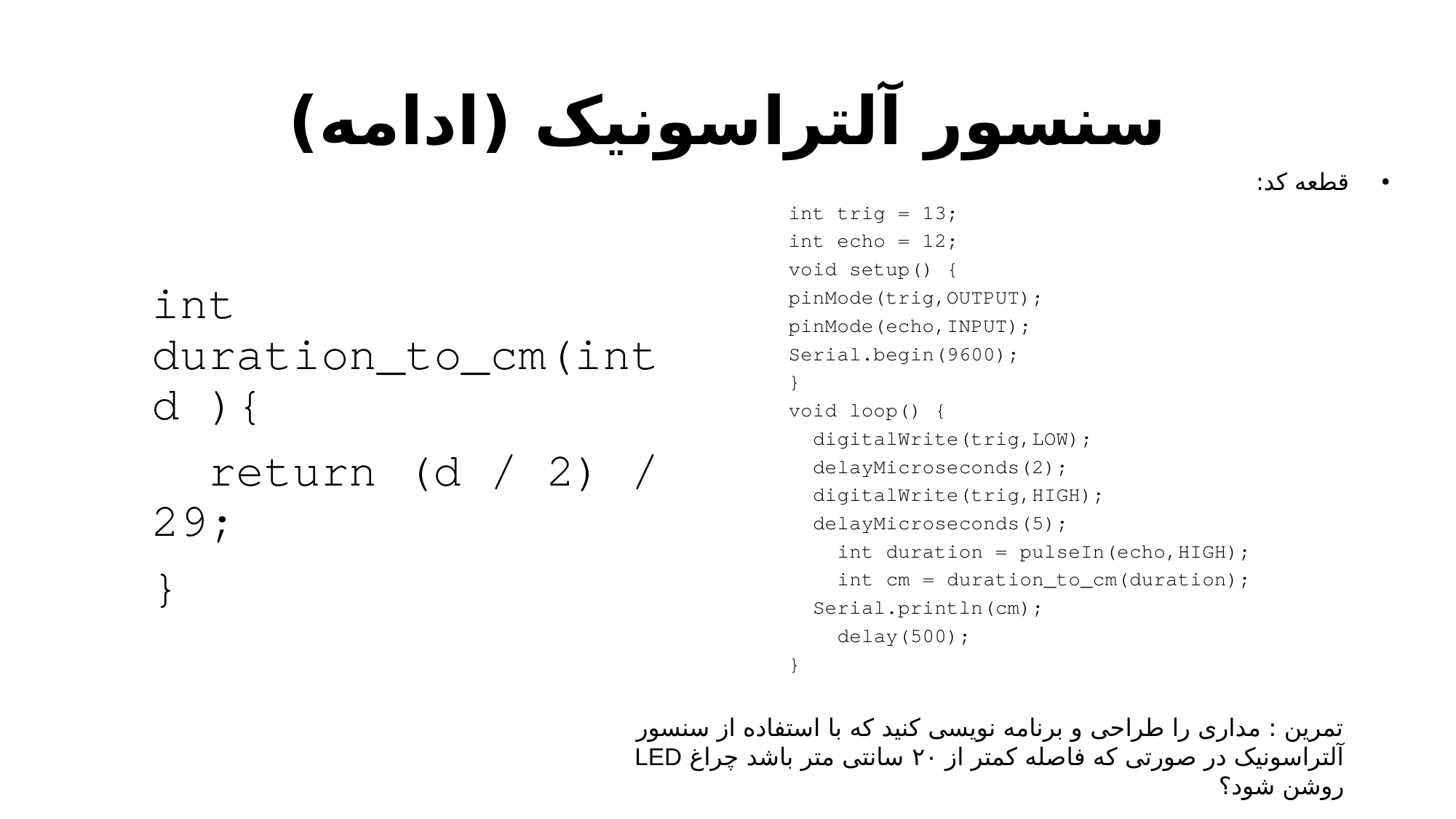

# سنسور آلتراسونیک (‌ادامه)
قطعه کد:
int trig = 13;
int echo = 12;
void setup() {
pinMode(trig,OUTPUT);
pinMode(echo,INPUT);
Serial.begin(9600);
}
void loop() {
  digitalWrite(trig,LOW);
  delayMicroseconds(2);
  digitalWrite(trig,HIGH);
  delayMicroseconds(5);
    int duration = pulseIn(echo,HIGH);
    int cm = duration_to_cm(duration);
  Serial.println(cm);
    delay(500);
}

int duration_to_cm(int d ){
  return (d / 2) / 29;
}

تمرین : مداری را طراحی و برنامه نویسی کنید که با استفاده از سنسور آلتراسونیک در صورتی که فاصله کمتر از ۲۰ سانتی متر باشد چراغ LED روشن شود؟